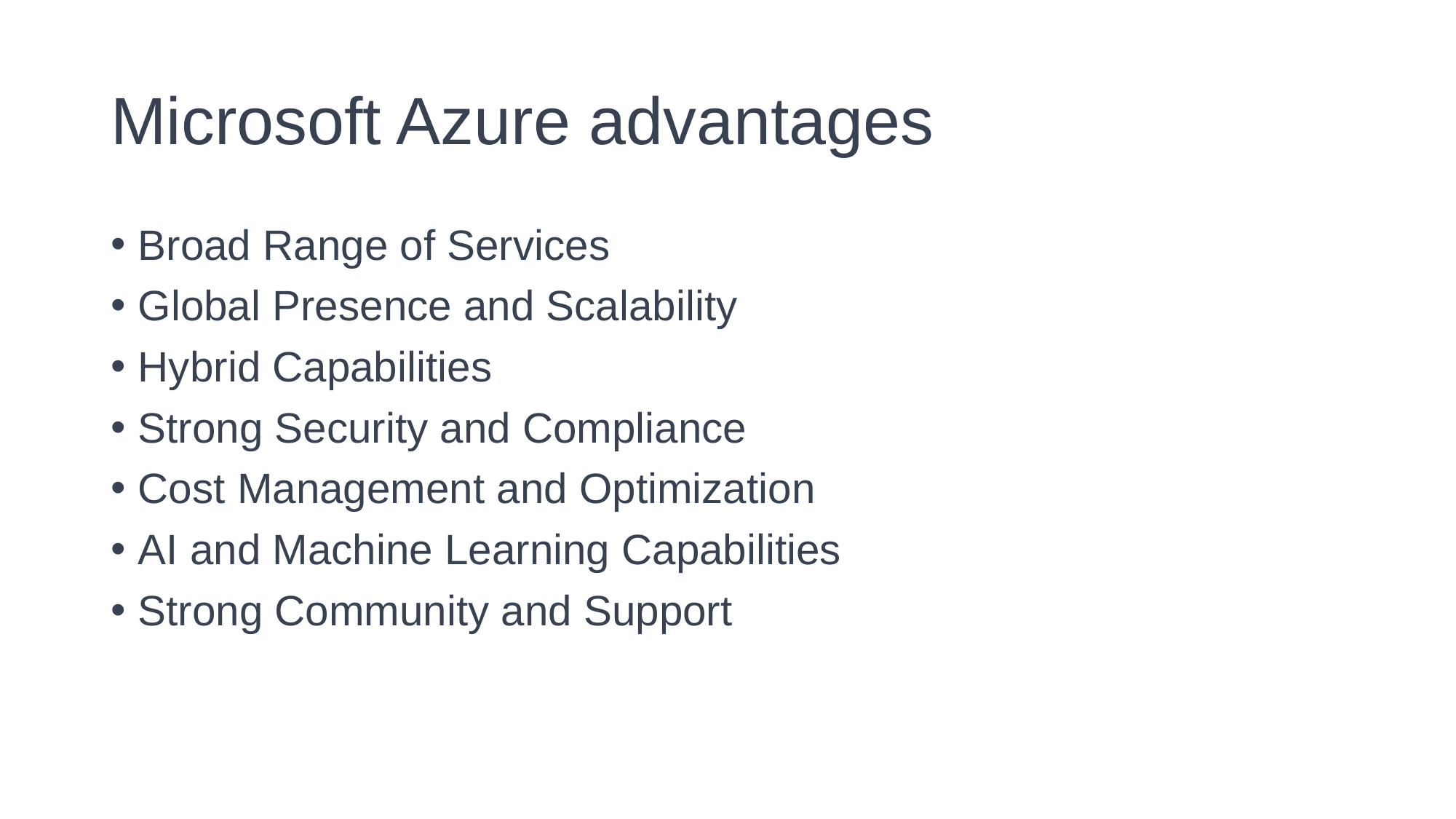

# Microsoft Azure advantages
Broad Range of Services
Global Presence and Scalability
Hybrid Capabilities
Strong Security and Compliance
Cost Management and Optimization
AI and Machine Learning Capabilities
Strong Community and Support